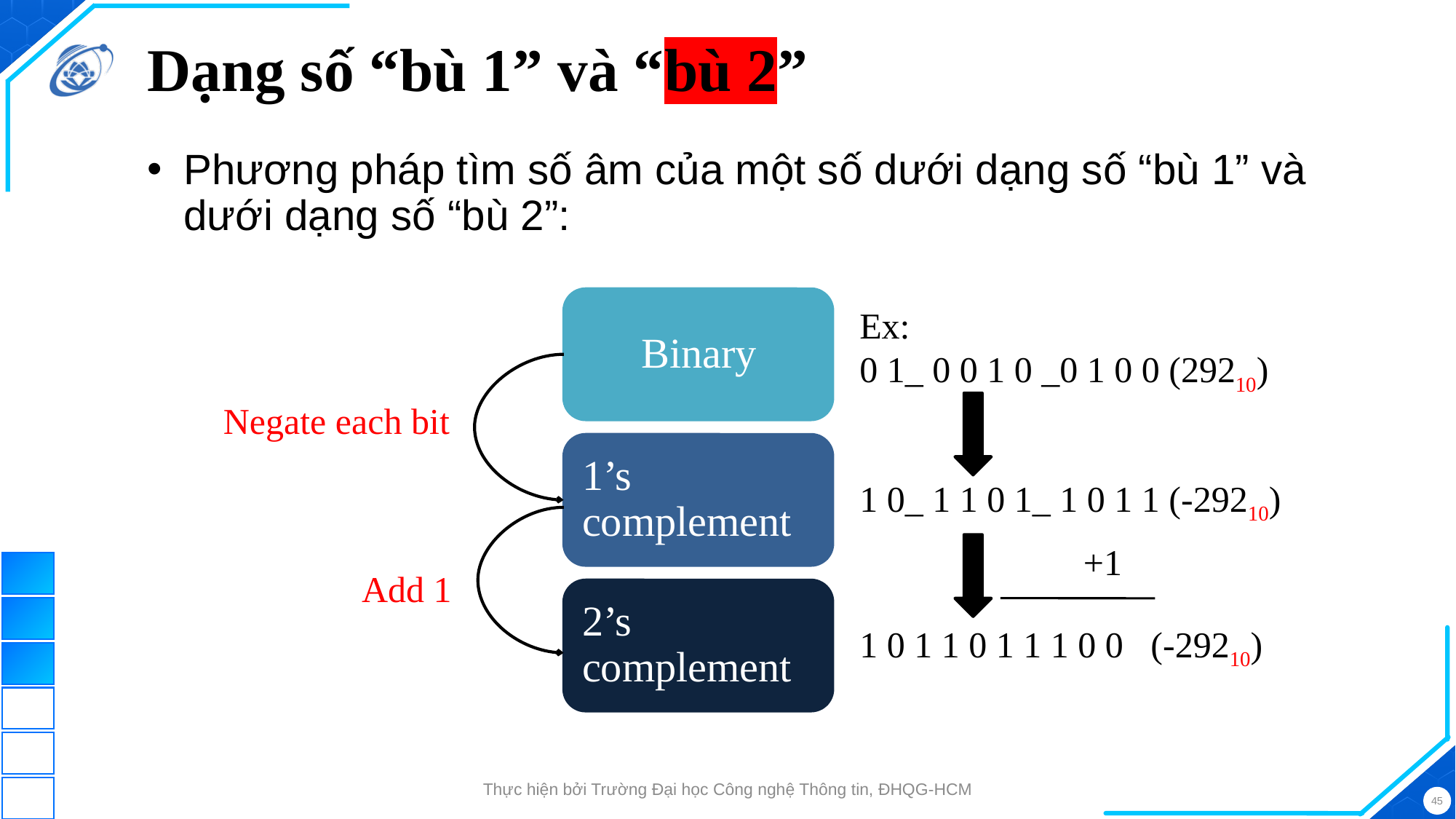

# Dạng số “bù 1” và “bù 2”
Phương pháp tìm số âm của một số dưới dạng số “bù 1” và dưới dạng số “bù 2”:

Binary
Ex:
0 1_ 0 0 1 0 _0 1 0 0 (29210)

Negate each bit
1 0_ 1 1 0 1_ 1 0 1 1 (-29210)

1’s complement

Add 1
1 0 1 1 0 1 1 1 0 0   (-29210)
+1

2’s complement
Thực hiện bởi Trường Đại học Công nghệ Thông tin, ĐHQG-HCM
45